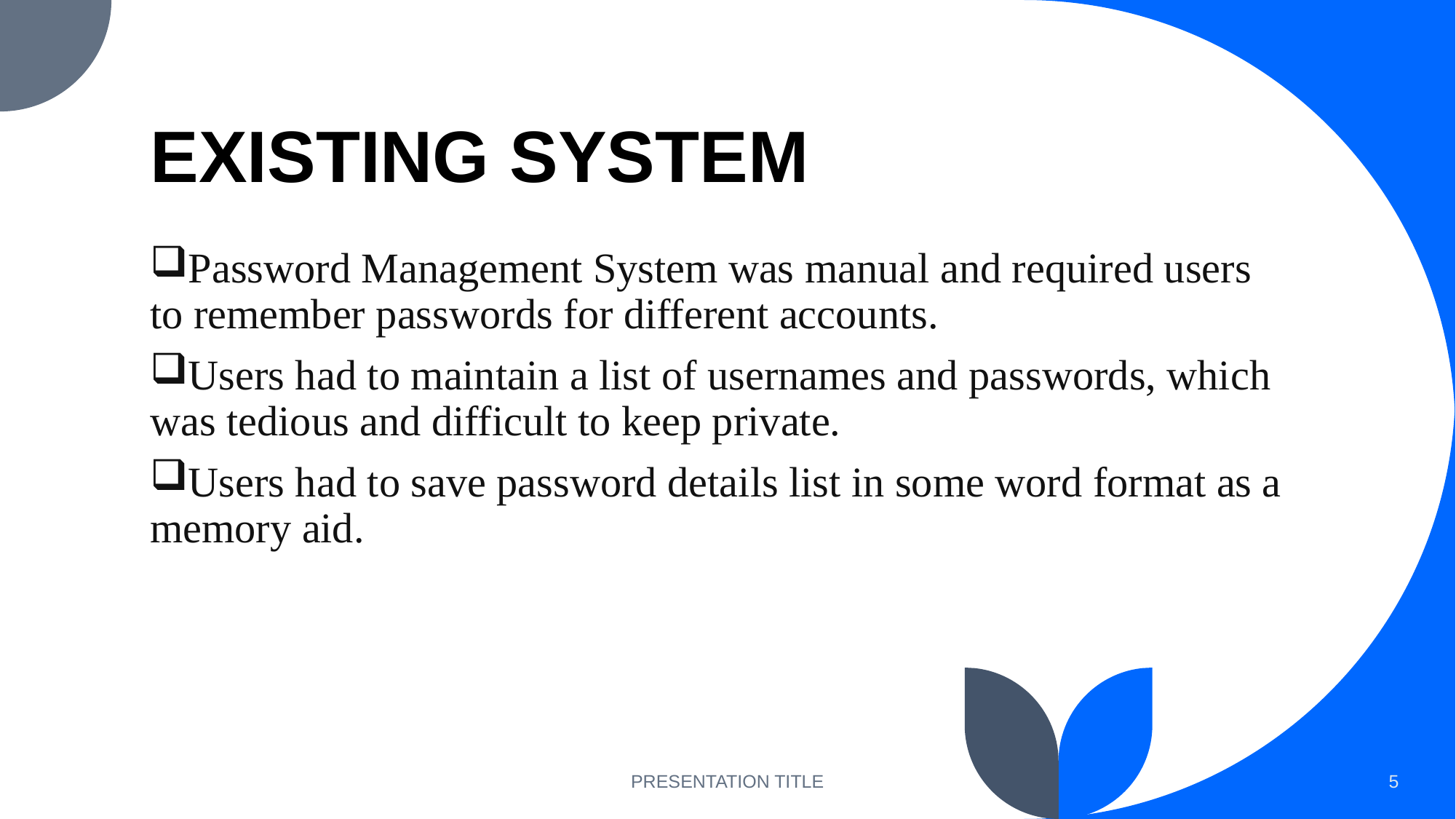

# EXISTING SYSTEM
Password Management System was manual and required users to remember passwords for different accounts.
Users had to maintain a list of usernames and passwords, which was tedious and difficult to keep private.
Users had to save password details list in some word format as a memory aid.

PRESENTATION TITLE
5